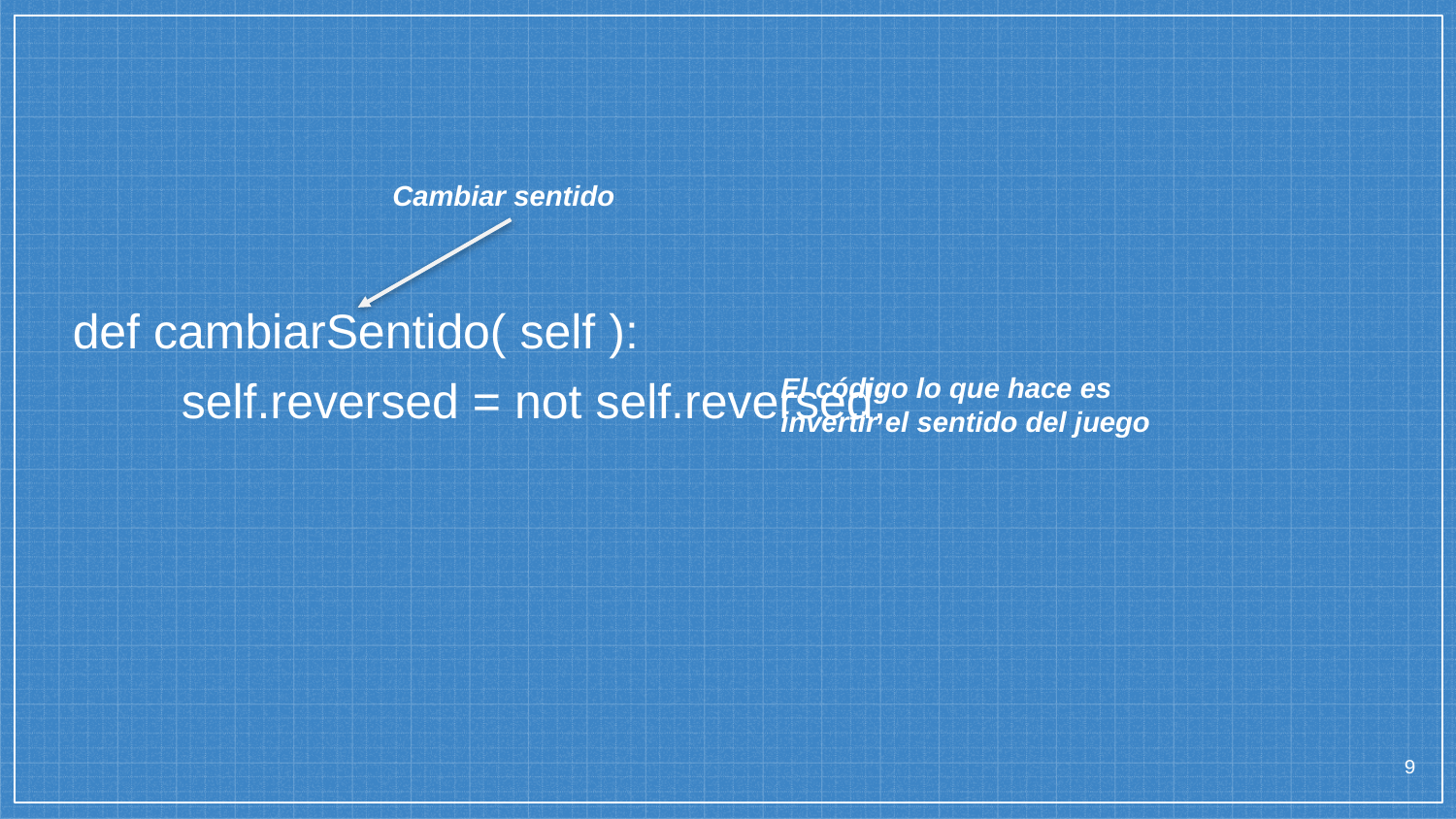

Cambiar sentido
def cambiarSentido( self ):
        self.reversed = not self.reversed;
El código lo que hace es invertir el sentido del juego
9